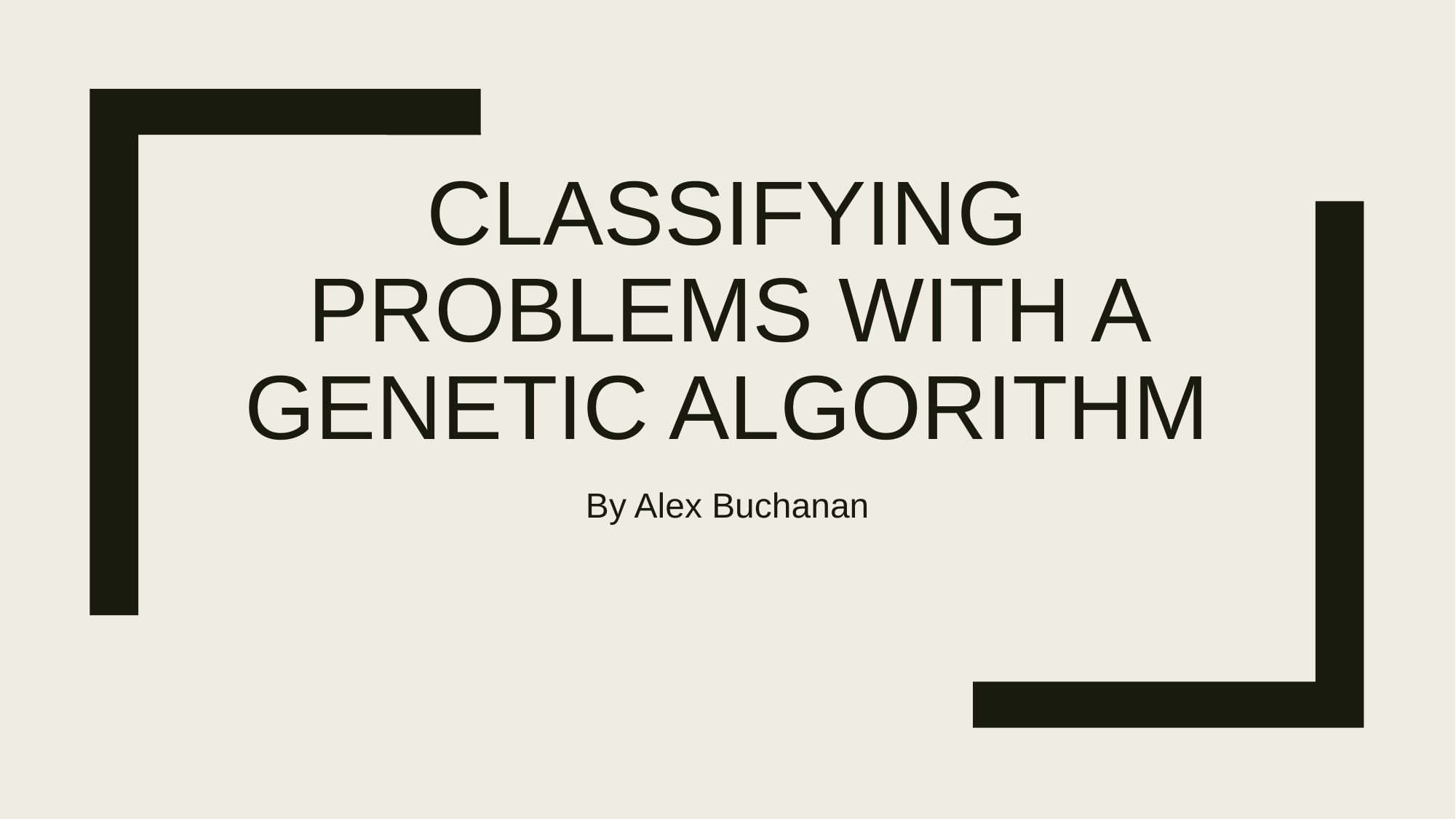

# Classifying Problems with a Genetic Algorithm
By Alex Buchanan